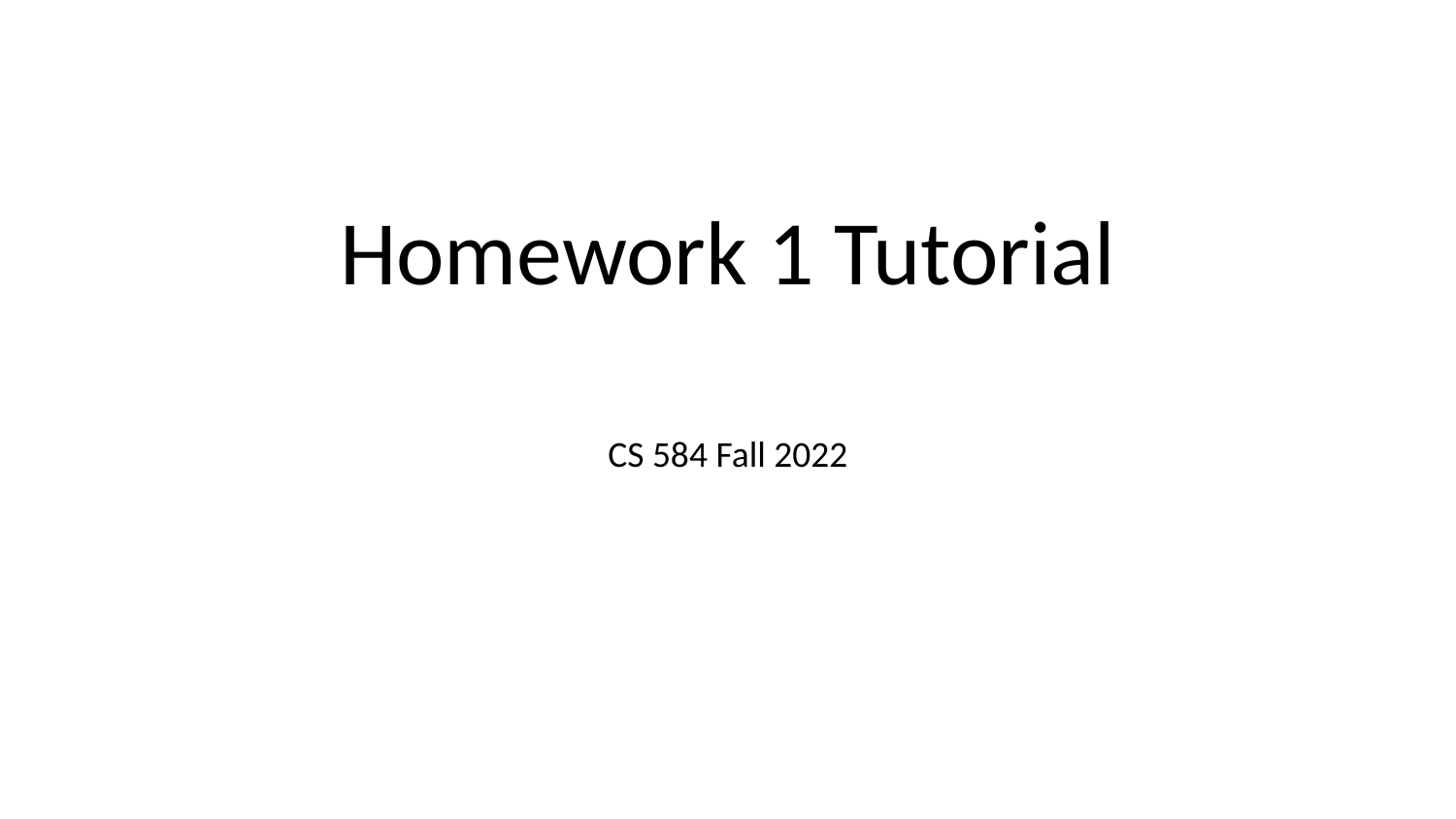

# Homework 1 Tutorial
CS 584 Fall 2022